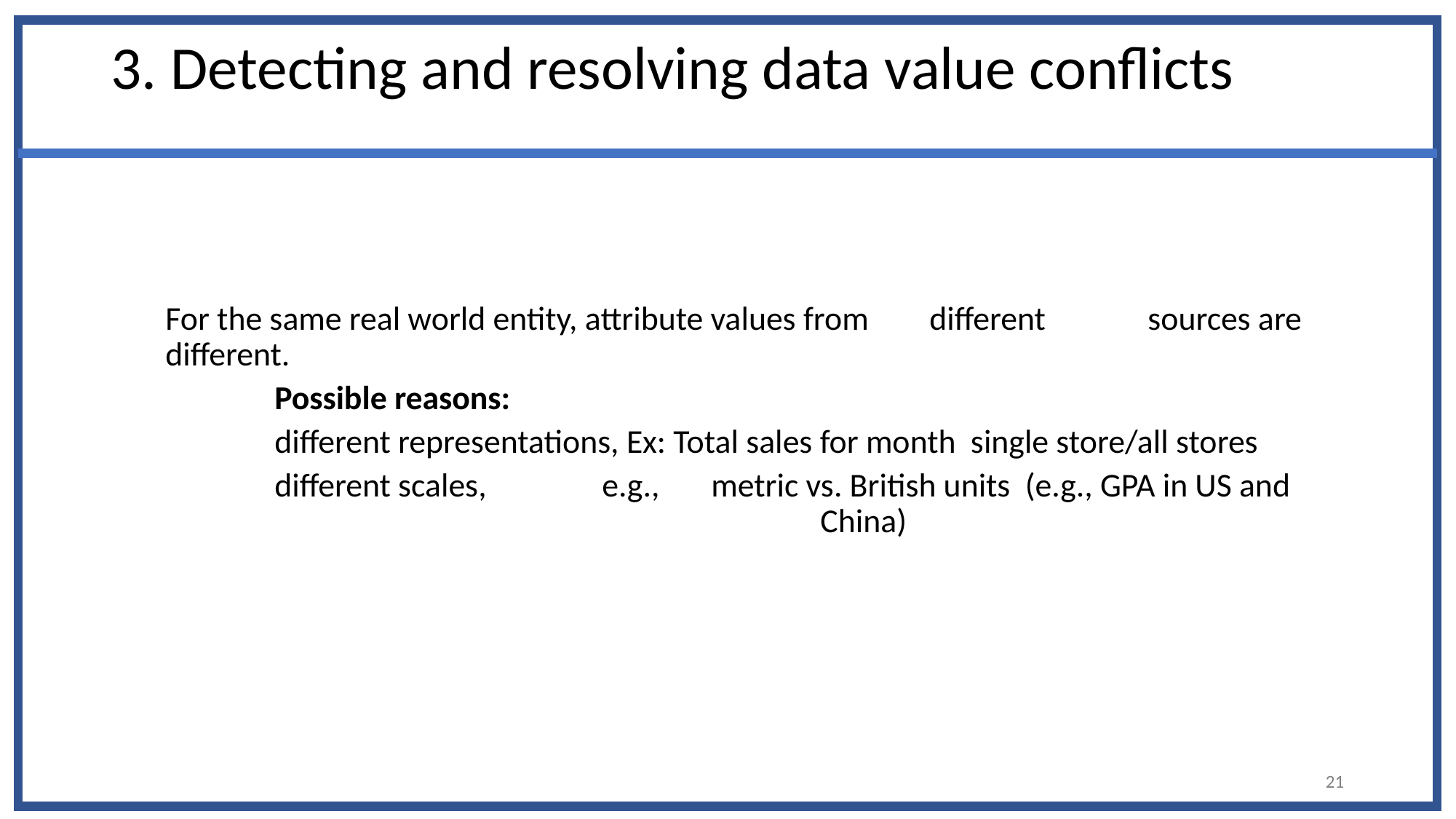

# 3. Detecting and resolving data value conflicts
For the same real world entity, attribute values from 	different 	sources are different.
	Possible reasons:
	different representations, Ex: Total sales for month  single store/all stores
	different scales, 	e.g., 	metric vs. British units  (e.g., GPA in US and 						China)

21